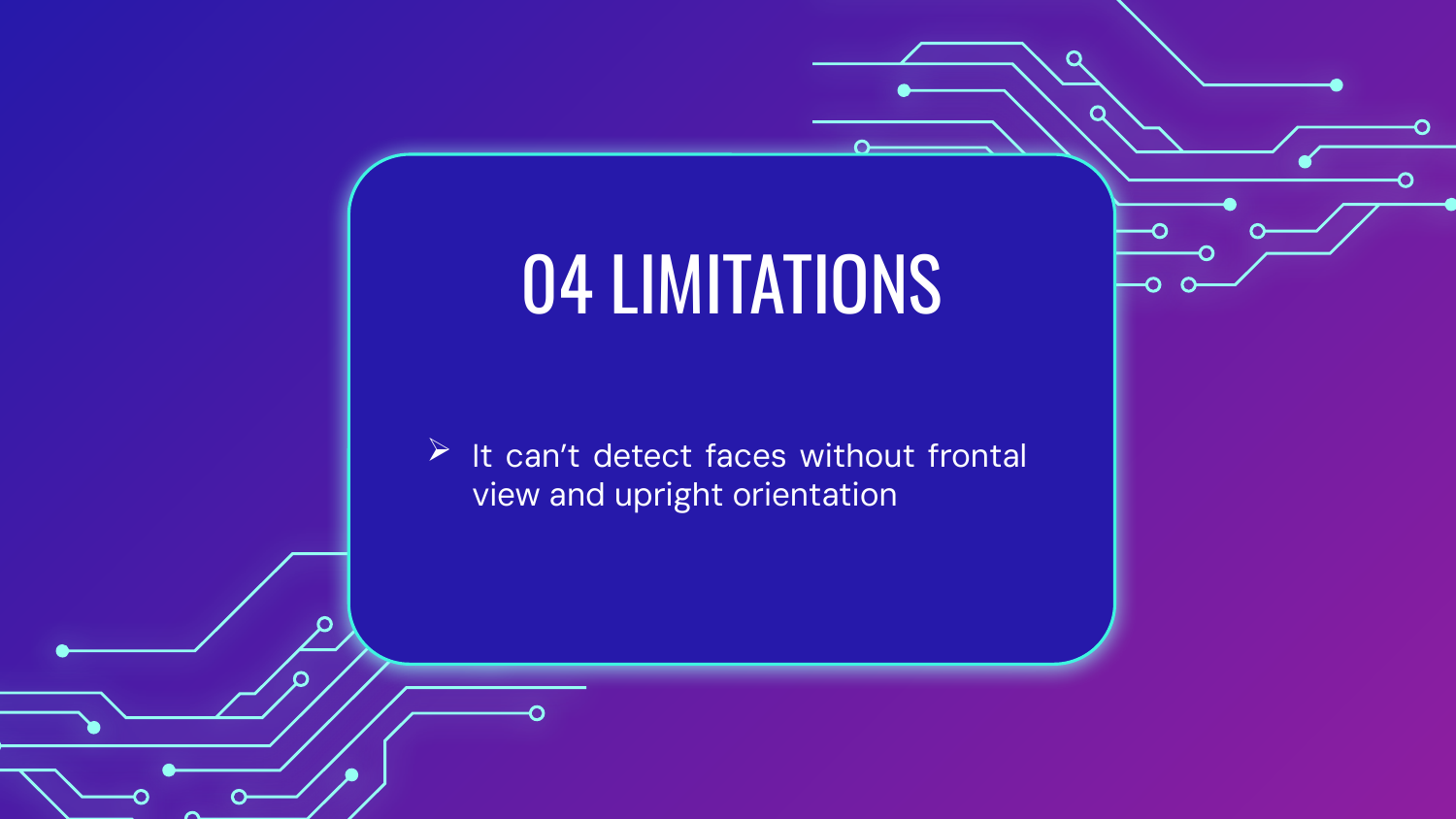

# 04 LIMITATIONS
It can’t detect faces without frontal  view and upright orientation